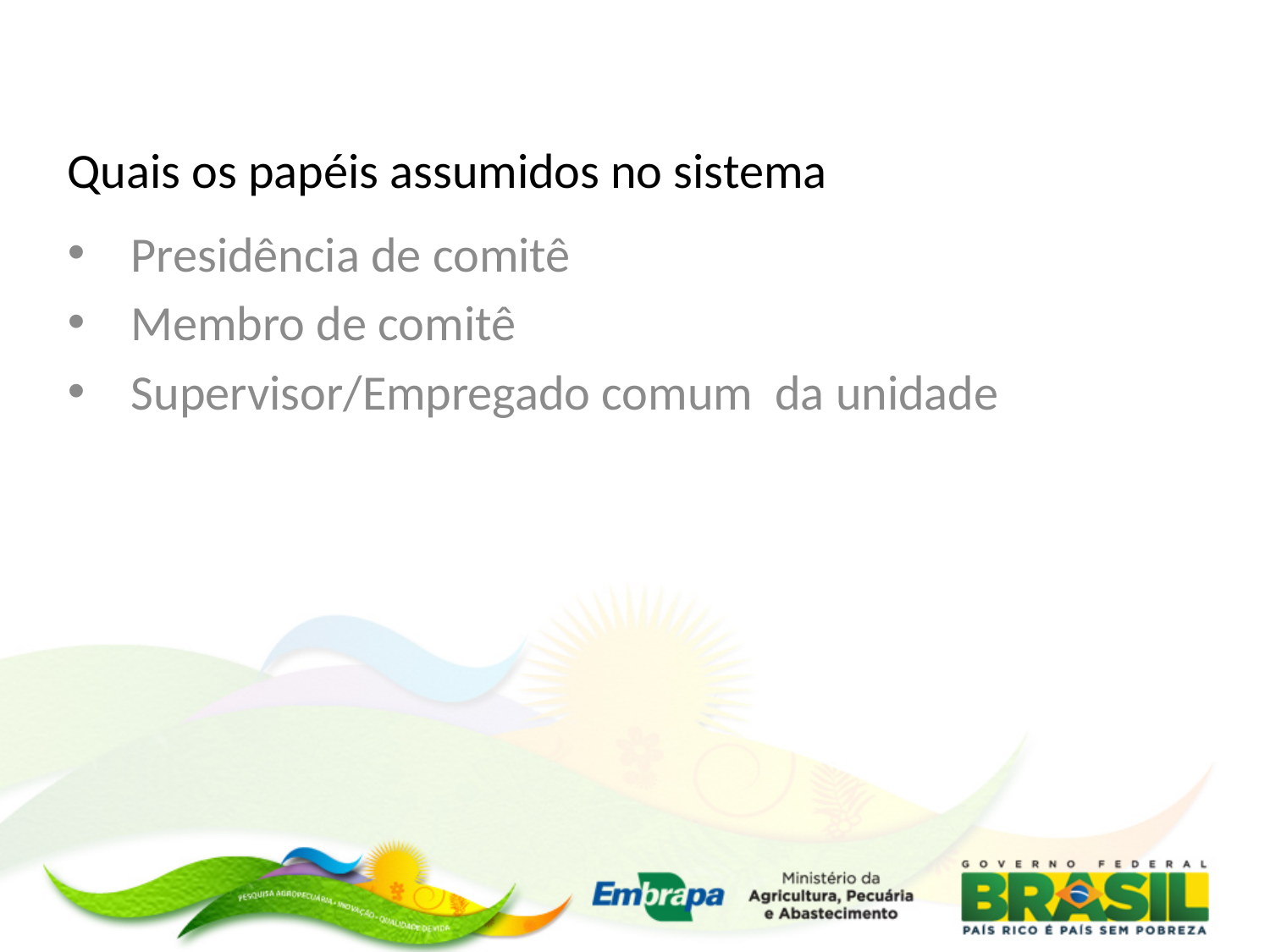

# Quais os papéis assumidos no sistema
Presidência de comitê
Membro de comitê
Supervisor/Empregado comum  da unidade